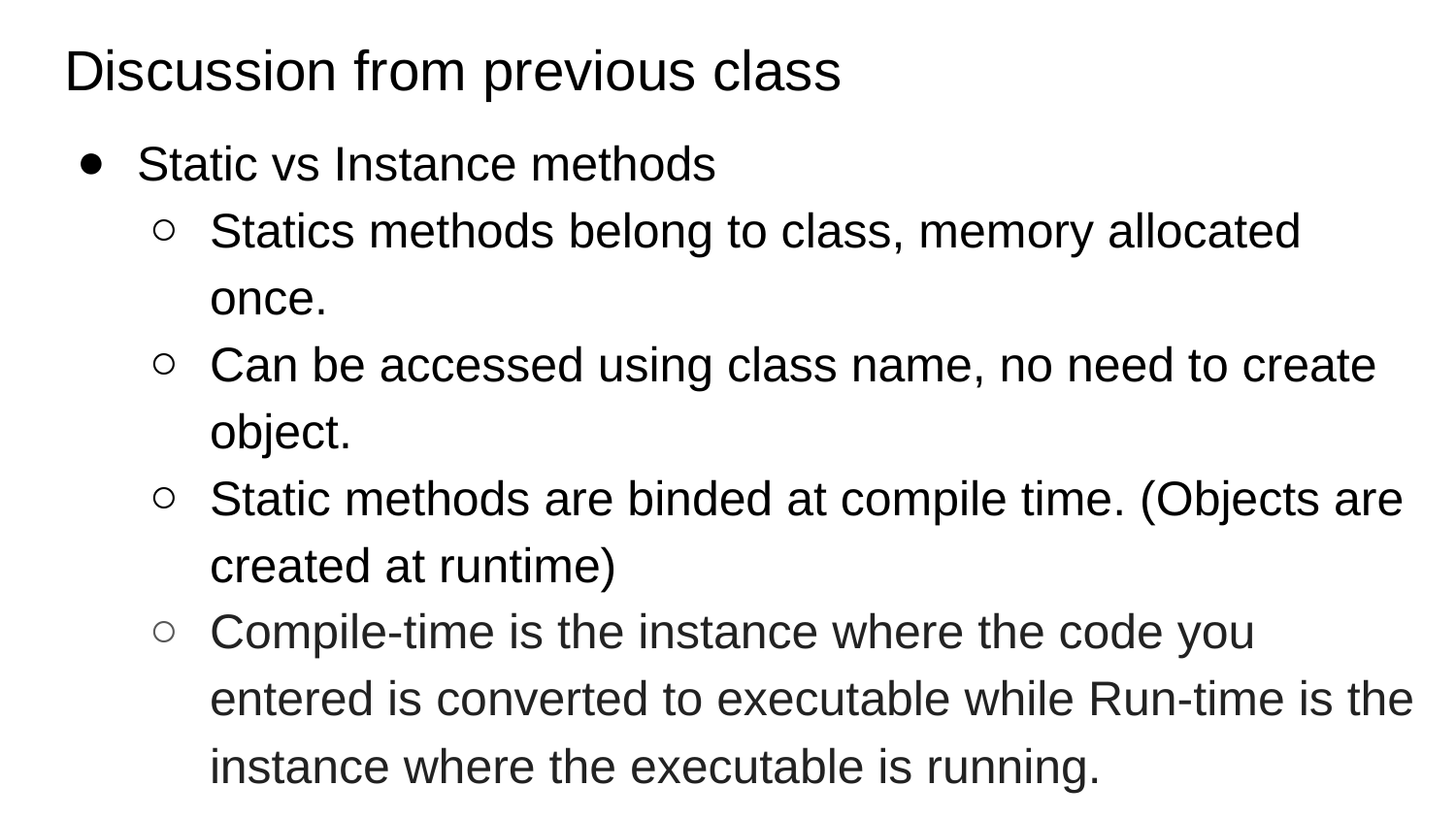

# Discussion from previous class
Static vs Instance methods
Statics methods belong to class, memory allocated once.
Can be accessed using class name, no need to create object.
Static methods are binded at compile time. (Objects are created at runtime)
Compile-time is the instance where the code you entered is converted to executable while Run-time is the instance where the executable is running.